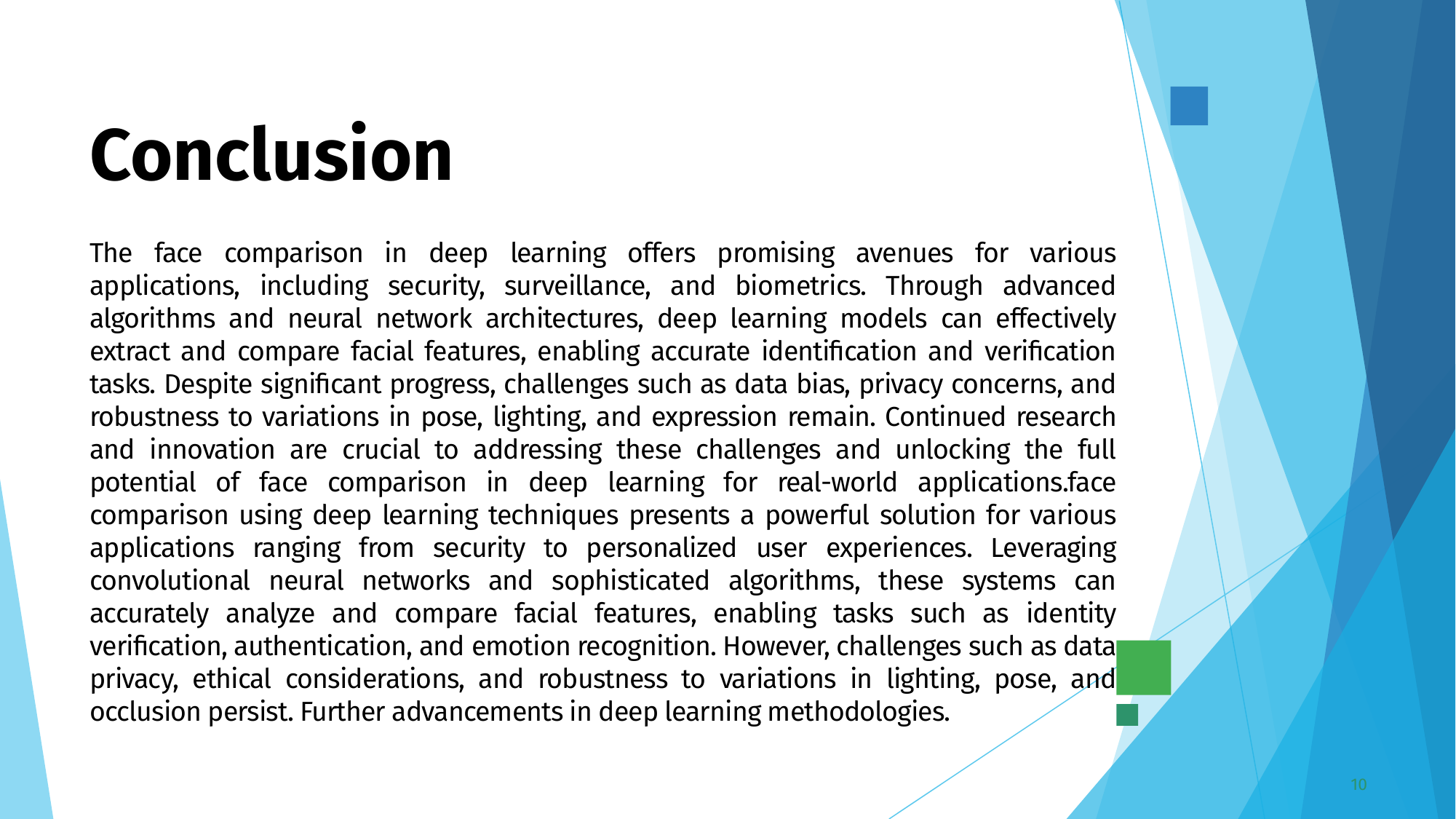

Conclusion

The face comparison in deep learning offers promising avenues for various applications, including security, surveillance, and biometrics. Through advanced algorithms and neural network architectures, deep learning models can effectively extract and compare facial features, enabling accurate identification and verification tasks. Despite significant progress, challenges such as data bias, privacy concerns, and robustness to variations in pose, lighting, and expression remain. Continued research and innovation are crucial to addressing these challenges and unlocking the full potential of face comparison in deep learning for real-world applications.face comparison using deep learning techniques presents a powerful solution for various applications ranging from security to personalized user experiences. Leveraging convolutional neural networks and sophisticated algorithms, these systems can accurately analyze and compare facial features, enabling tasks such as identity verification, authentication, and emotion recognition. However, challenges such as data privacy, ethical considerations, and robustness to variations in lighting, pose, and occlusion persist. Further advancements in deep learning methodologies.

10